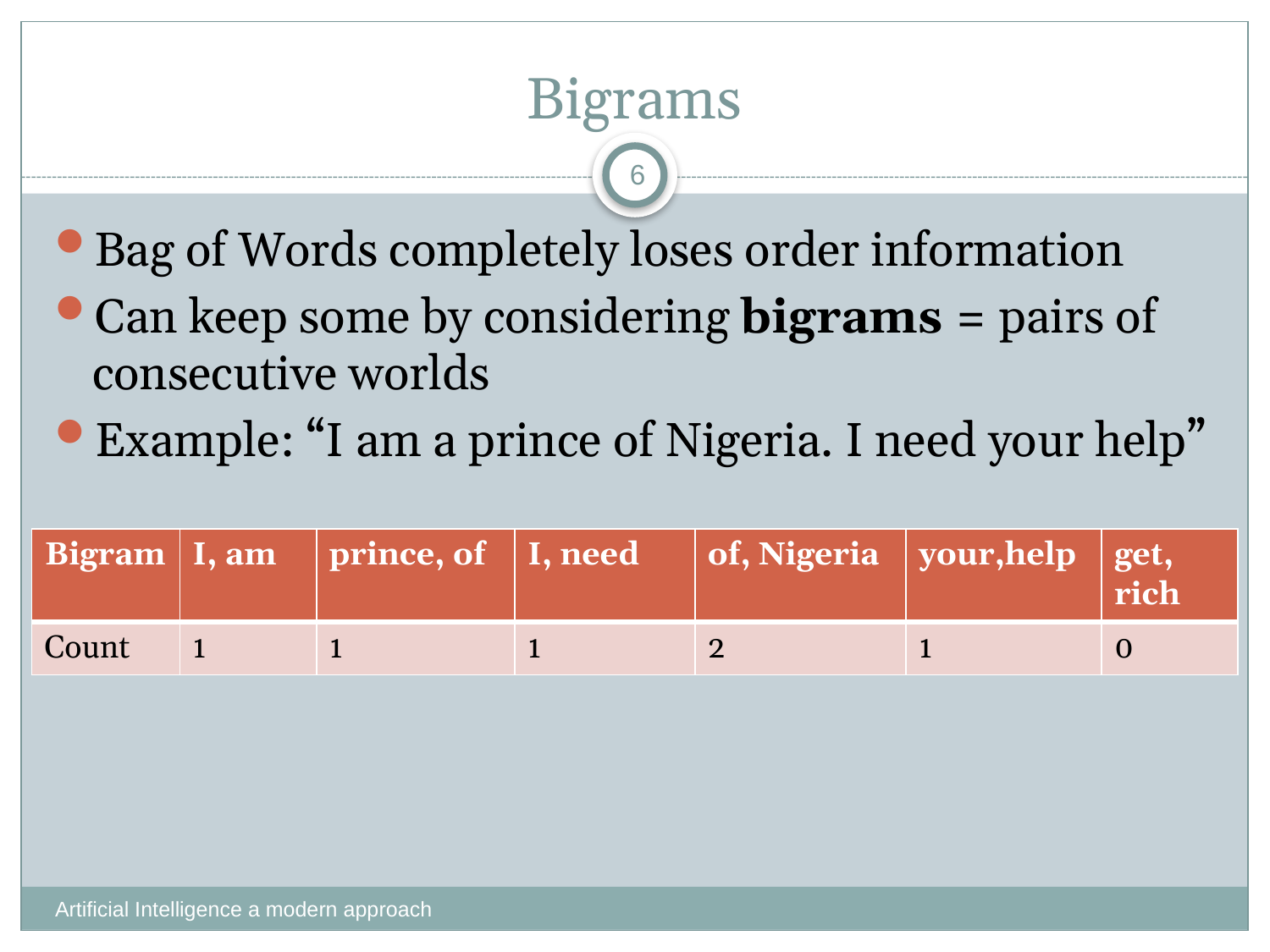

# Bigrams
6
Bag of Words completely loses order information
Can keep some by considering bigrams = pairs of consecutive worlds
Example: “I am a prince of Nigeria. I need your help”

| Bigram | I, am | prince, of | I, need | of, Nigeria | your,help | get, rich |
| --- | --- | --- | --- | --- | --- | --- |
| Count | 1 | 1 | 1 | 2 | 1 | 0 |
Artificial Intelligence a modern approach